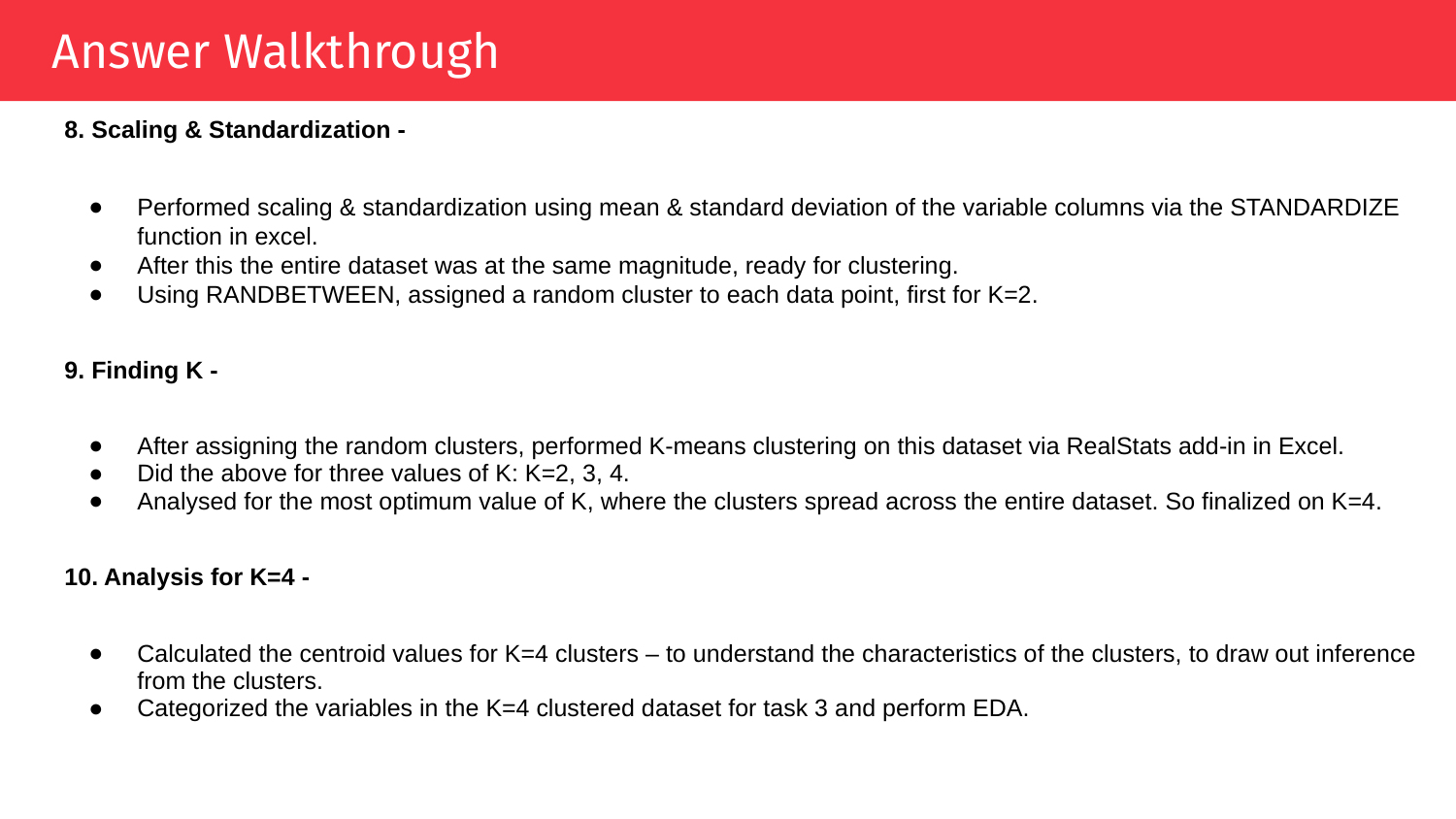

Answer Walkthrough
8. Scaling & Standardization -
Performed scaling & standardization using mean & standard deviation of the variable columns via the STANDARDIZE function in excel.
After this the entire dataset was at the same magnitude, ready for clustering.
Using RANDBETWEEN, assigned a random cluster to each data point, first for K=2.
9. Finding K -
After assigning the random clusters, performed K-means clustering on this dataset via RealStats add-in in Excel.
Did the above for three values of K: K=2, 3, 4.
Analysed for the most optimum value of K, where the clusters spread across the entire dataset. So finalized on K=4.
10. Analysis for K=4 -
Calculated the centroid values for K=4 clusters – to understand the characteristics of the clusters, to draw out inference from the clusters.
Categorized the variables in the K=4 clustered dataset for task 3 and perform EDA.